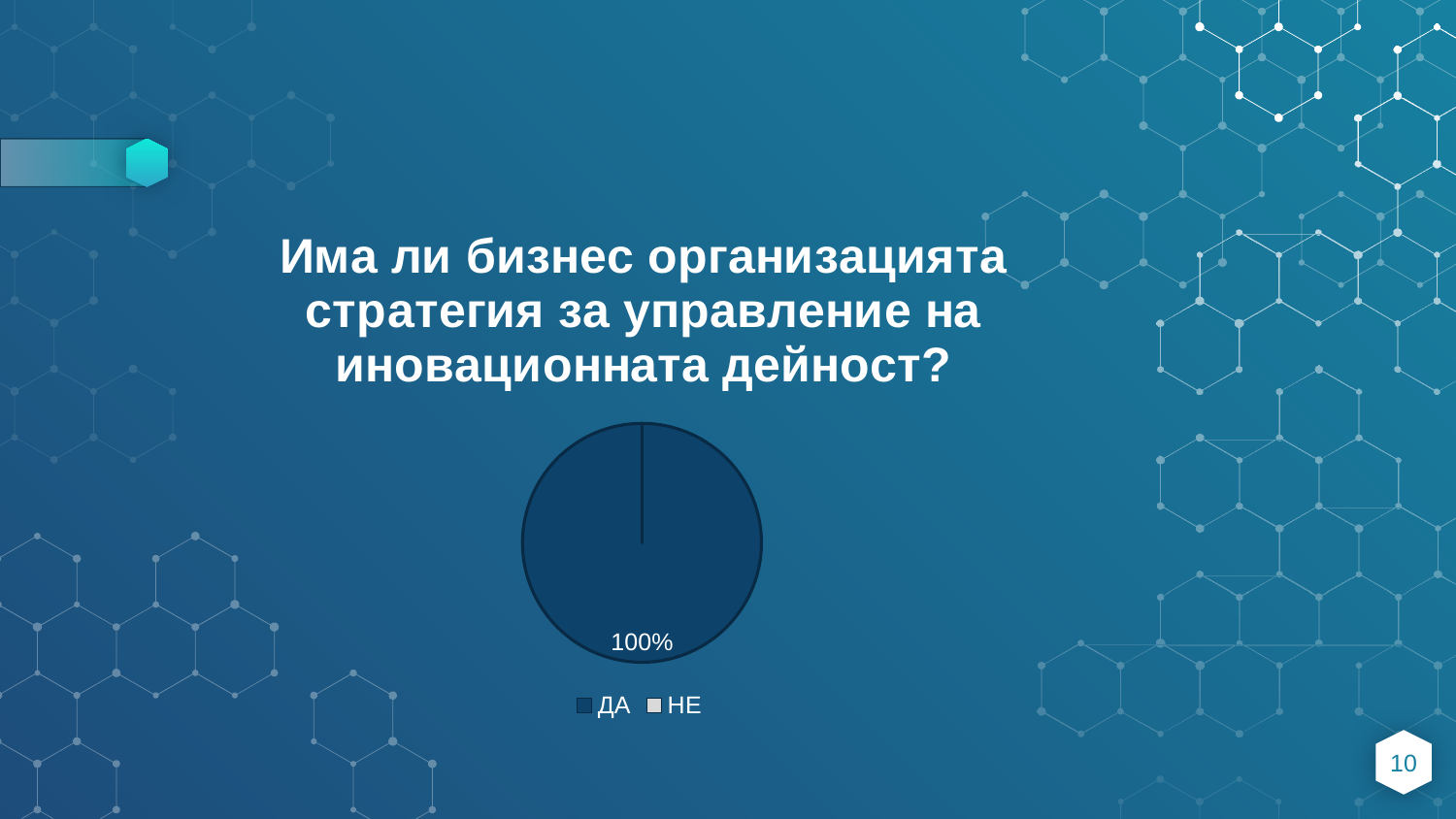

### Chart: Има ли бизнес организацията стратегия за управление на иновационната дейност?

| Category | Има ли бизнес организацията стратегия за управление на иновационната дейност?
 |
|---|---|
| ДА | 1.0 |
| НЕ | None |
10